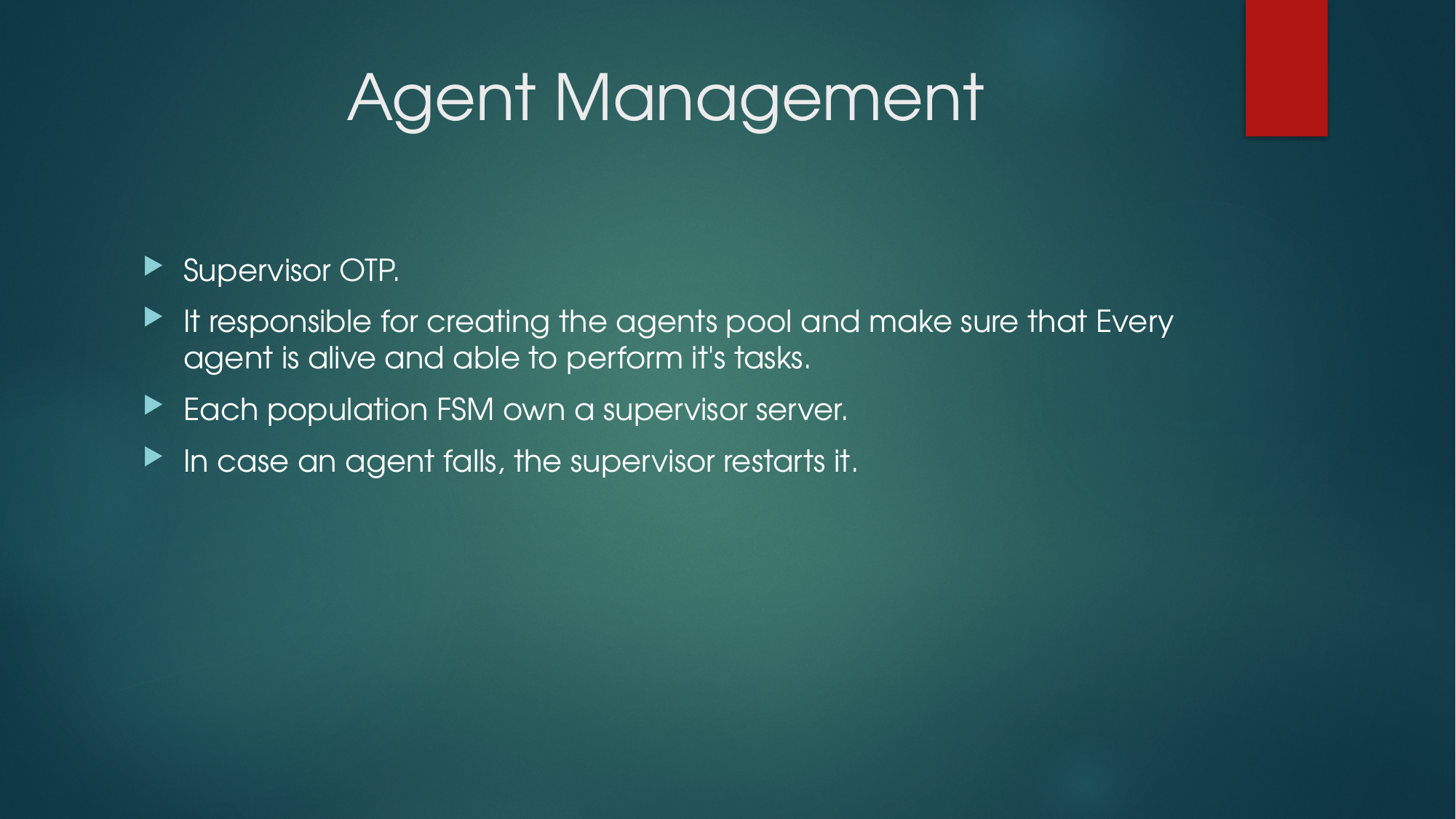

# Agent Management
Supervisor OTP.
It responsible for creating the agents pool and make sure that Every agent is alive and able to perform it's tasks.
Each population FSM own a supervisor server.
In case an agent falls, the supervisor restarts it.